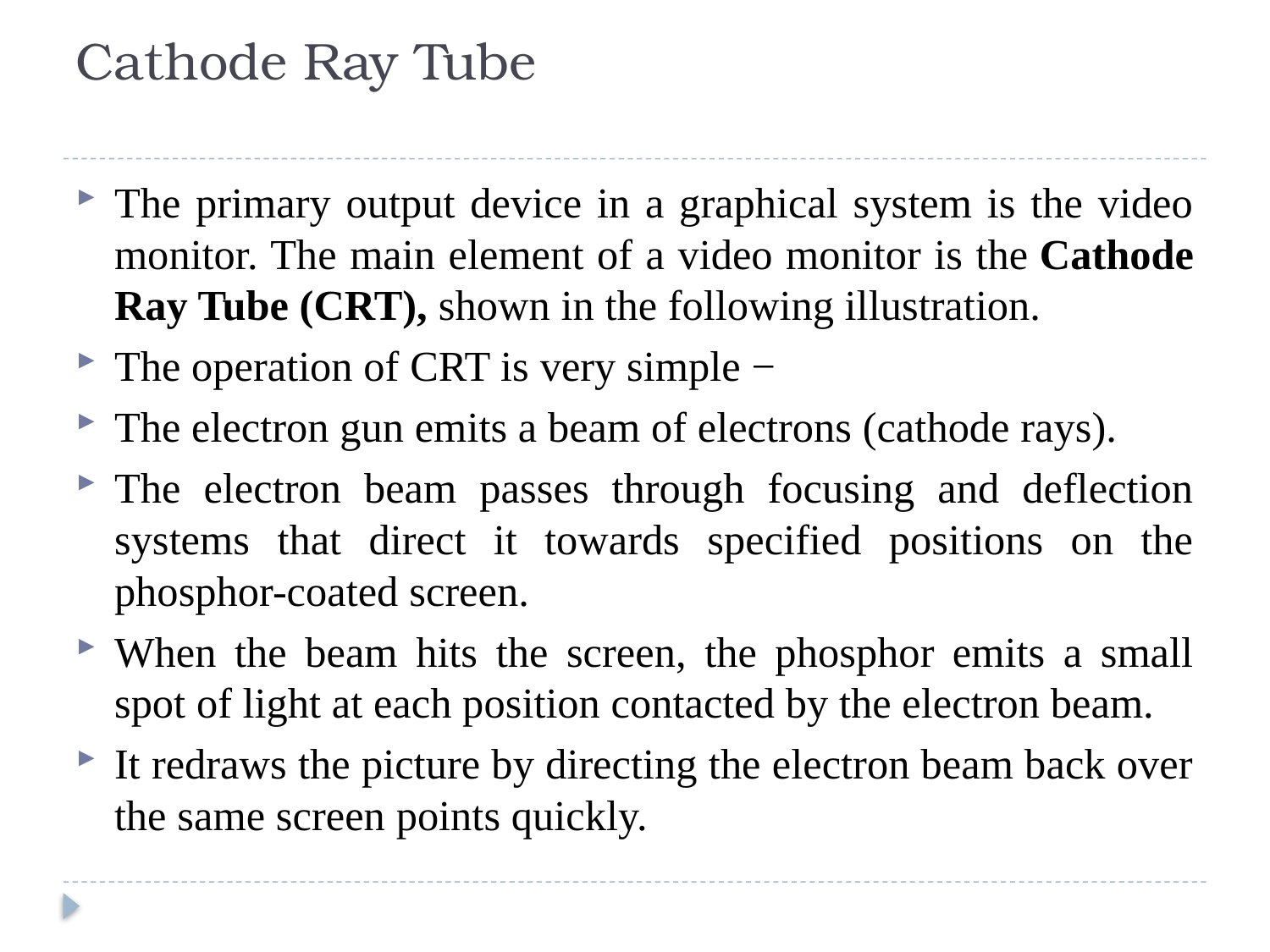

# Cathode Ray Tube
The primary output device in a graphical system is the video monitor. The main element of a video monitor is the Cathode Ray Tube (CRT), shown in the following illustration.
The operation of CRT is very simple −
The electron gun emits a beam of electrons (cathode rays).
The electron beam passes through focusing and deflection systems that direct it towards specified positions on the phosphor-coated screen.
When the beam hits the screen, the phosphor emits a small spot of light at each position contacted by the electron beam.
It redraws the picture by directing the electron beam back over the same screen points quickly.